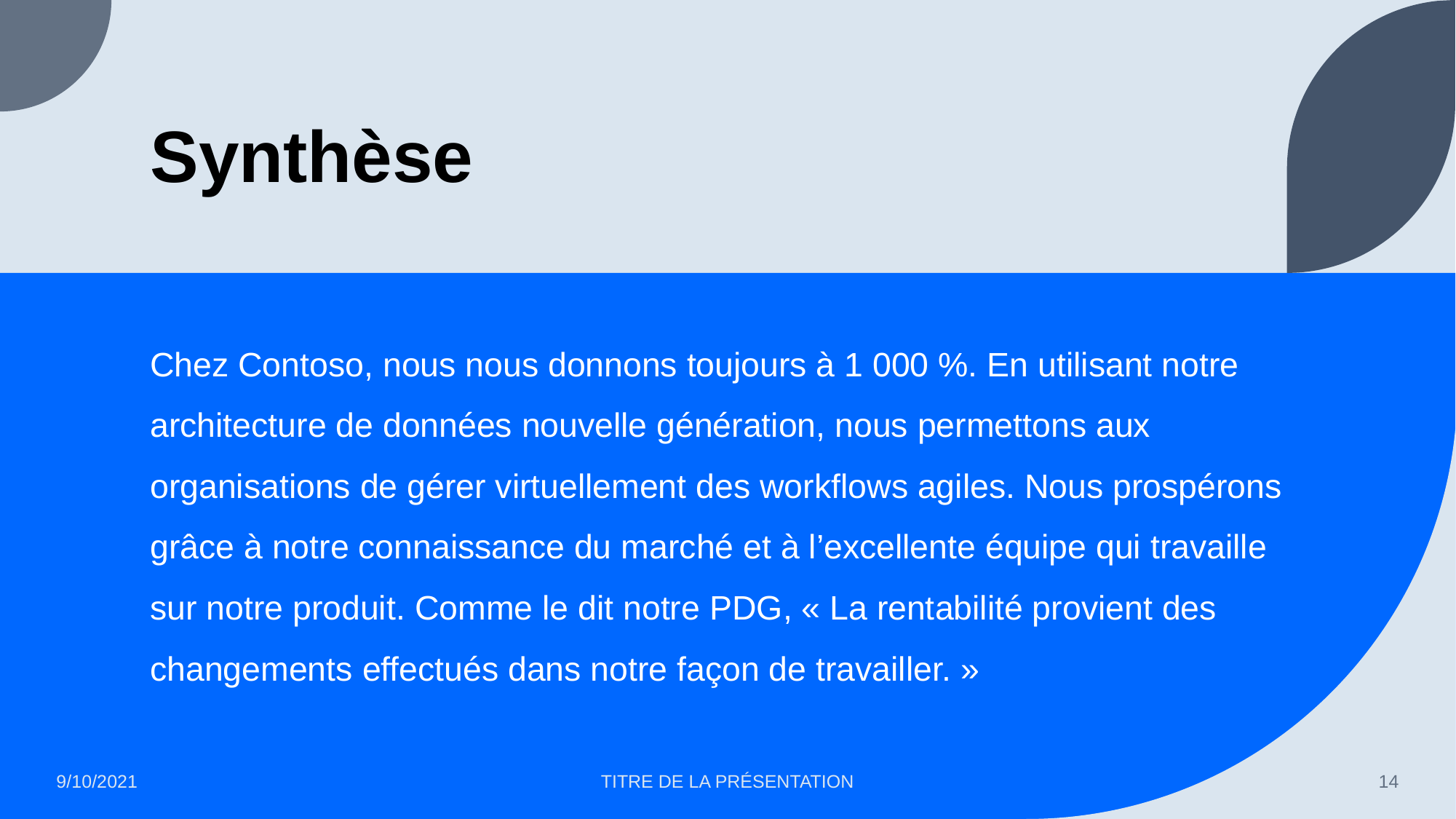

# Synthèse
Chez Contoso, nous nous donnons toujours à 1 000 %. En utilisant notre architecture de données nouvelle génération, nous permettons aux organisations de gérer virtuellement des workflows agiles. Nous prospérons grâce à notre connaissance du marché et à l’excellente équipe qui travaille sur notre produit. Comme le dit notre PDG, « La rentabilité provient des changements effectués dans notre façon de travailler. »

9/10/2021
TITRE DE LA PRÉSENTATION
14